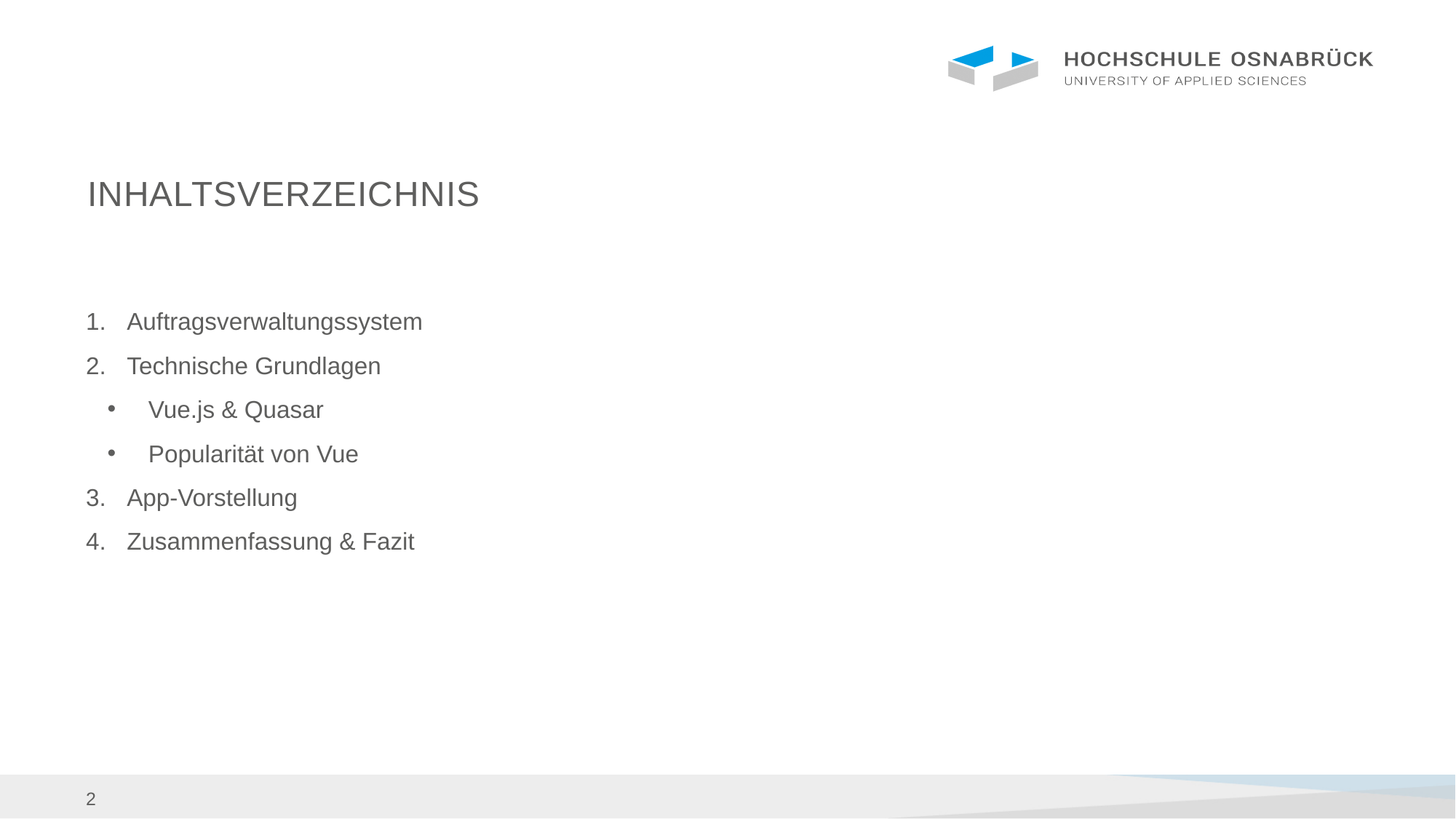

# Inhaltsverzeichnis

Auftragsverwaltungssystem
Technische Grundlagen
Vue.js & Quasar
Popularität von Vue
App-Vorstellung
Zusammenfassung & Fazit